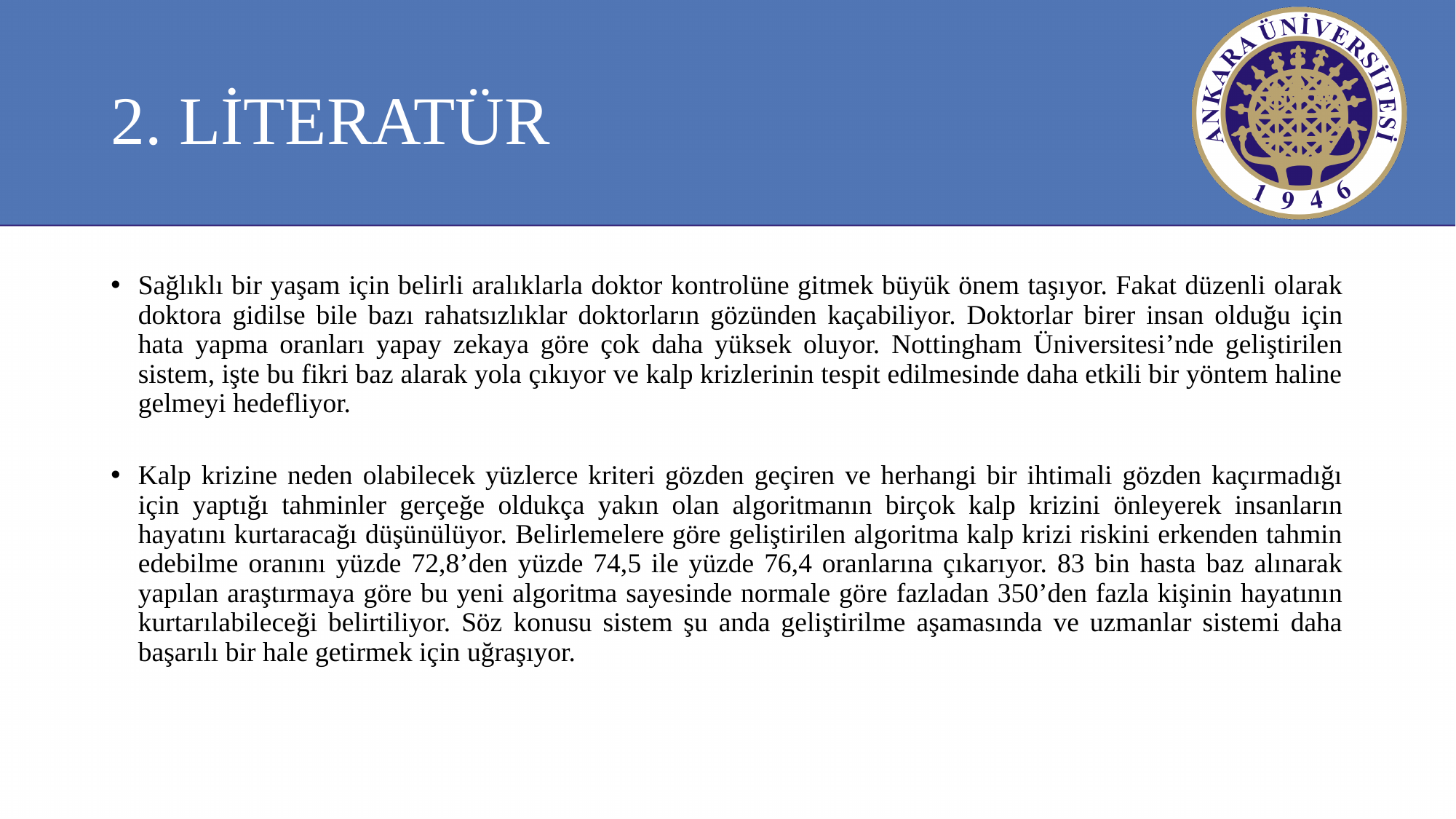

# 2. LİTERATÜR
Sağlıklı bir yaşam için belirli aralıklarla doktor kontrolüne gitmek büyük önem taşıyor. Fakat düzenli olarak doktora gidilse bile bazı rahatsızlıklar doktorların gözünden kaçabiliyor. Doktorlar birer insan olduğu için hata yapma oranları yapay zekaya göre çok daha yüksek oluyor. Nottingham Üniversitesi’nde geliştirilen sistem, işte bu fikri baz alarak yola çıkıyor ve kalp krizlerinin tespit edilmesinde daha etkili bir yöntem haline gelmeyi hedefliyor.
Kalp krizine neden olabilecek yüzlerce kriteri gözden geçiren ve herhangi bir ihtimali gözden kaçırmadığı için yaptığı tahminler gerçeğe oldukça yakın olan algoritmanın birçok kalp krizini önleyerek insanların hayatını kurtaracağı düşünülüyor. Belirlemelere göre geliştirilen algoritma kalp krizi riskini erkenden tahmin edebilme oranını yüzde 72,8’den yüzde 74,5 ile yüzde 76,4 oranlarına çıkarıyor. 83 bin hasta baz alınarak yapılan araştırmaya göre bu yeni algoritma sayesinde normale göre fazladan 350’den fazla kişinin hayatının kurtarılabileceği belirtiliyor. Söz konusu sistem şu anda geliştirilme aşamasında ve uzmanlar sistemi daha başarılı bir hale getirmek için uğraşıyor.